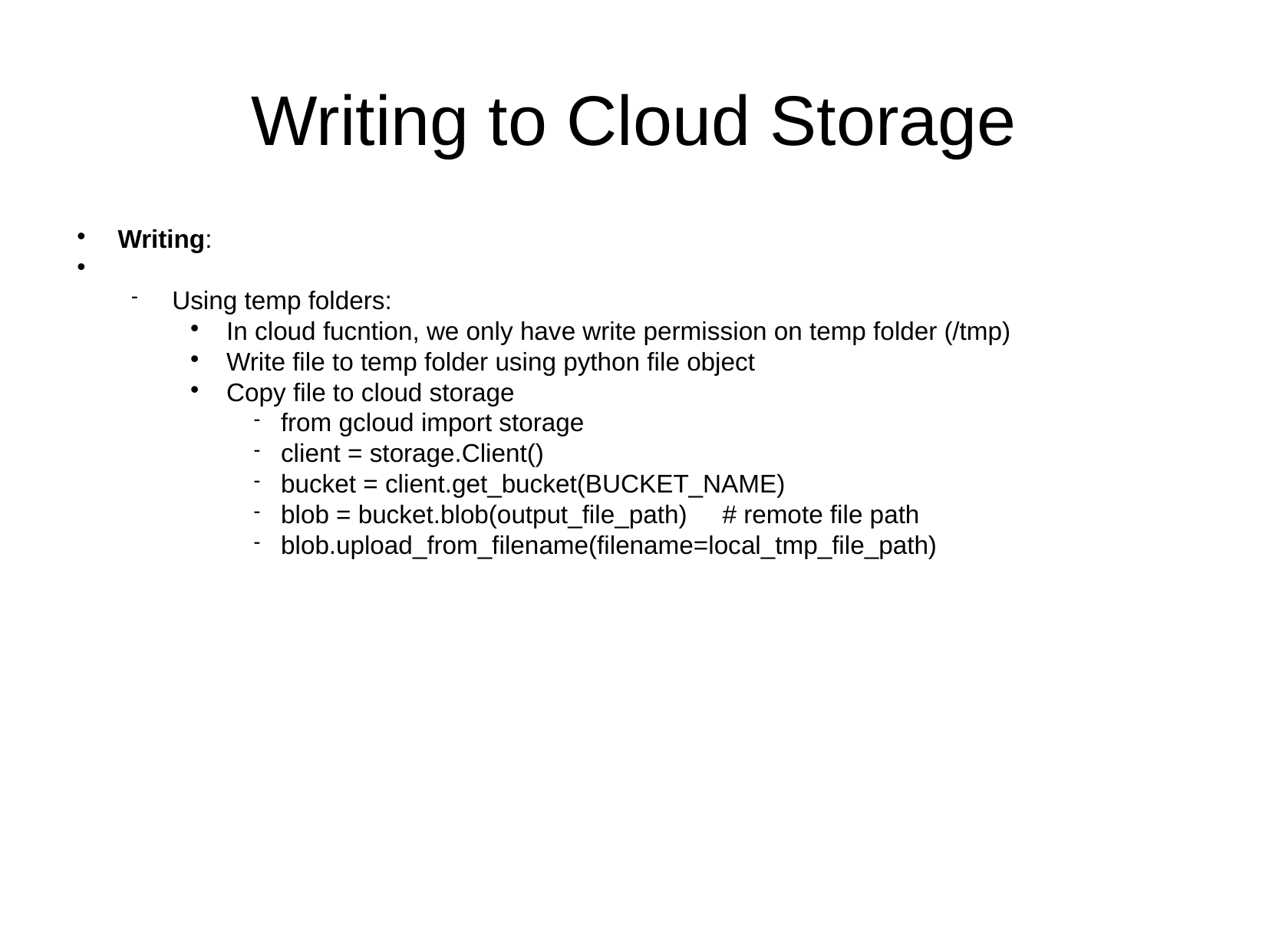

Writing to Cloud Storage
Writing:

Using temp folders:
In cloud fucntion, we only have write permission on temp folder (/tmp)
Write file to temp folder using python file object
Copy file to cloud storage
from gcloud import storage
client = storage.Client()
bucket = client.get_bucket(BUCKET_NAME)
blob = bucket.blob(output_file_path)     # remote file path
blob.upload_from_filename(filename=local_tmp_file_path)